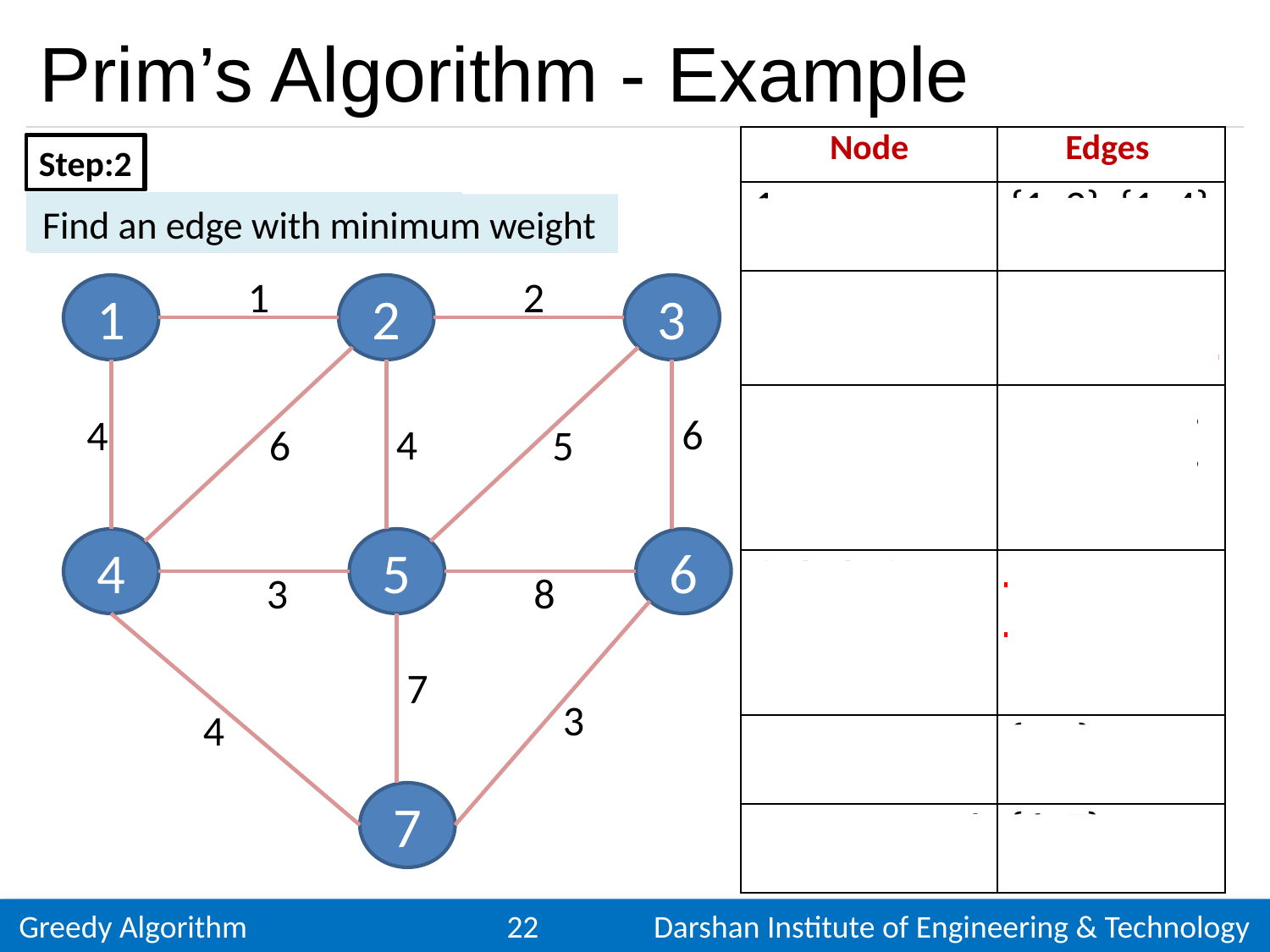

# Prim’s Algorithm - Example
| Node | Edges |
| --- | --- |
| 1 | {1, 2}, {1, 4} |
| 1, 2 | {1, 4}, {2, 3} {2, 4}, {2, 5} |
| 1, 2, 3 | {1,4}, {2,4}, {2,5}, {3,5}, {3,6} |
| 1, 2, 3, 4 | {2,4} {2,5} {3,5} {3,6} {4,5} {4,7} |
| 1, 2, 3, 4, 5 | {4,7} |
| 1, 2, 3, 4, 5, 6 | {6, 7} |
Step:2
Step:1
Select any arbitrary node.
Find an edge with minimum weight

2
1
1
2
3

6
4
4
6
5
4
5
6

3
8

7
3
4

7